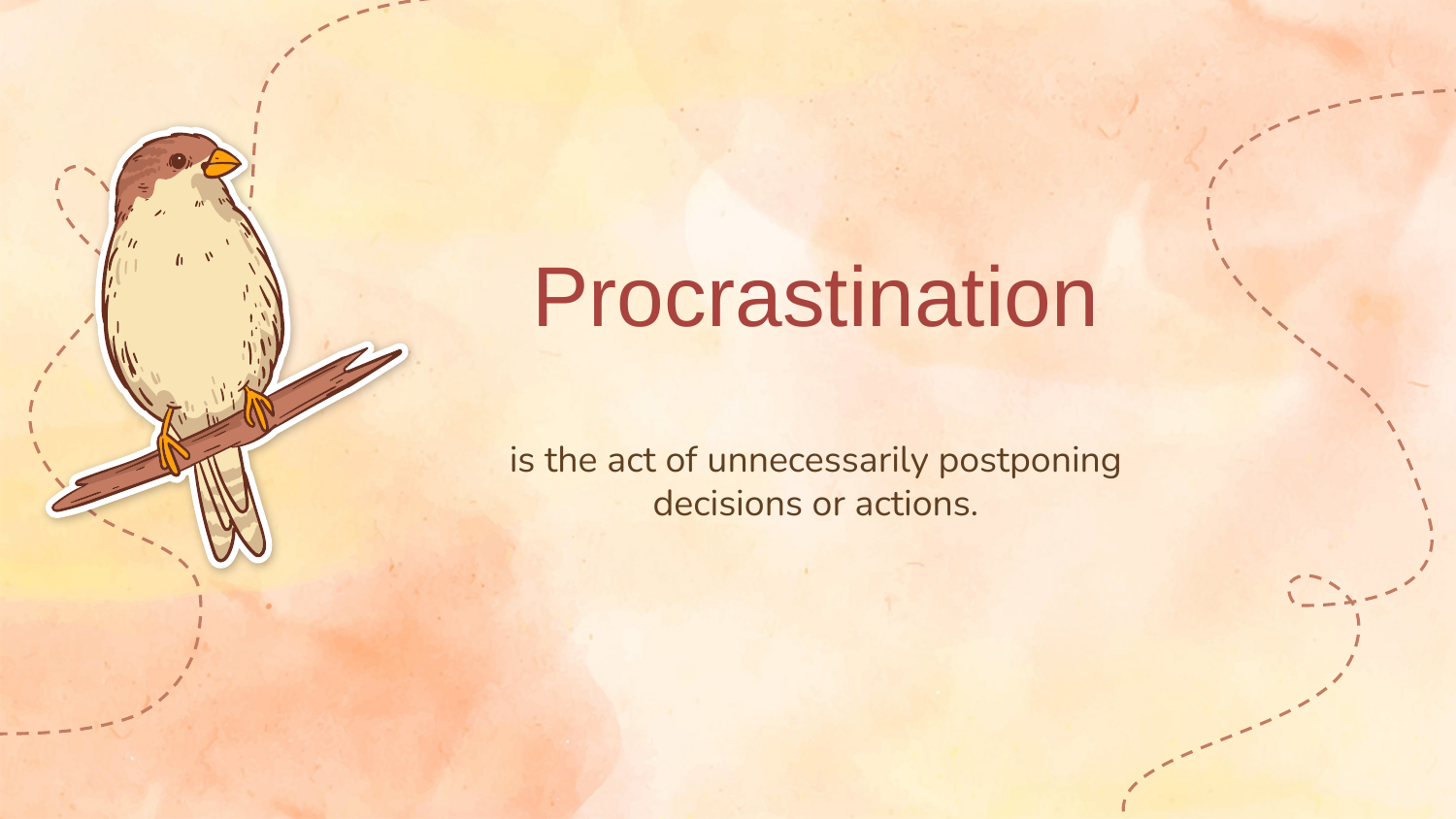

# Procrastination
is the act of unnecessarily postponing decisions or actions.